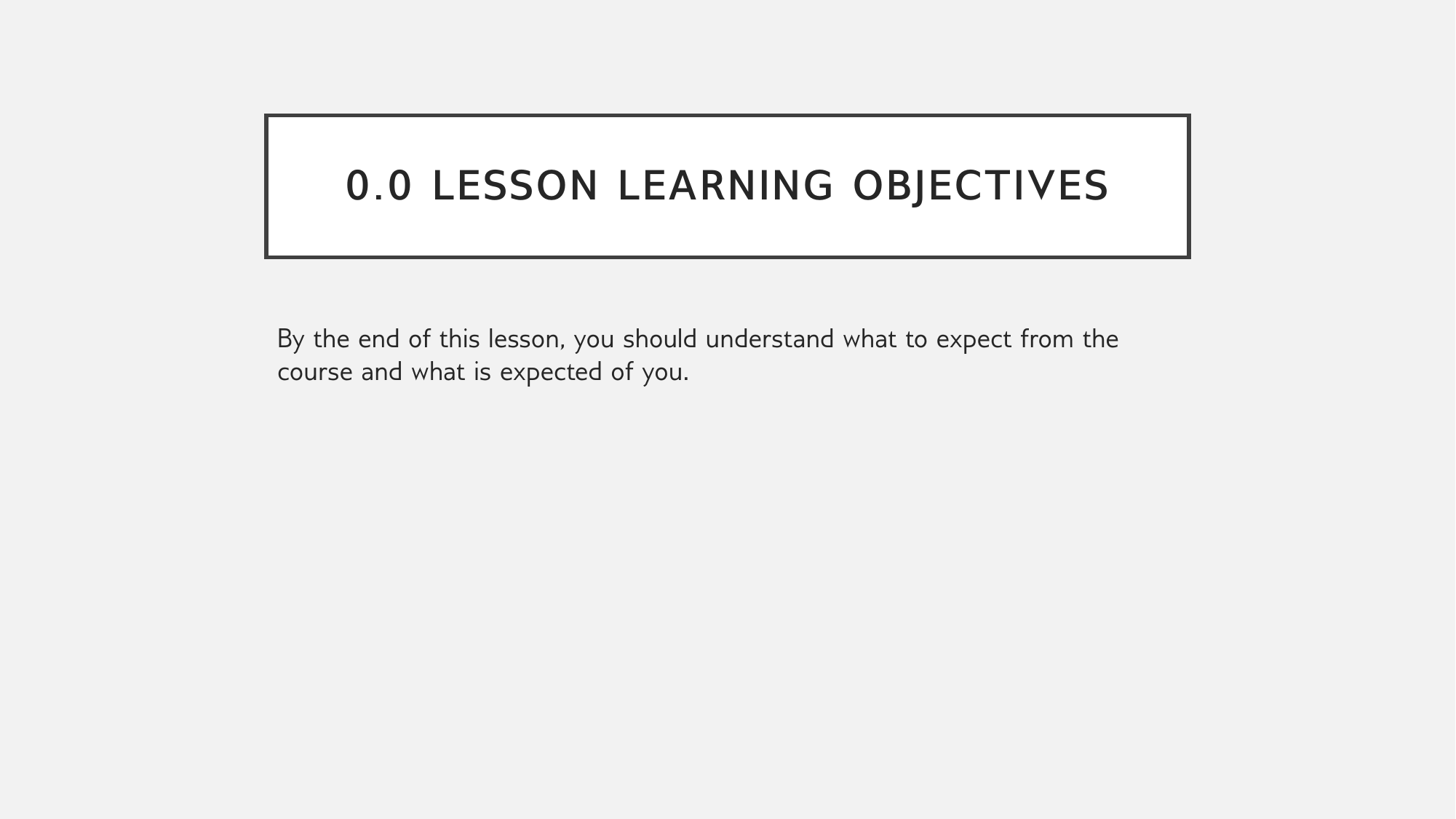

# 0.0 Lesson learning objectives
By the end of this lesson, you should understand what to expect from the course and what is expected of you.